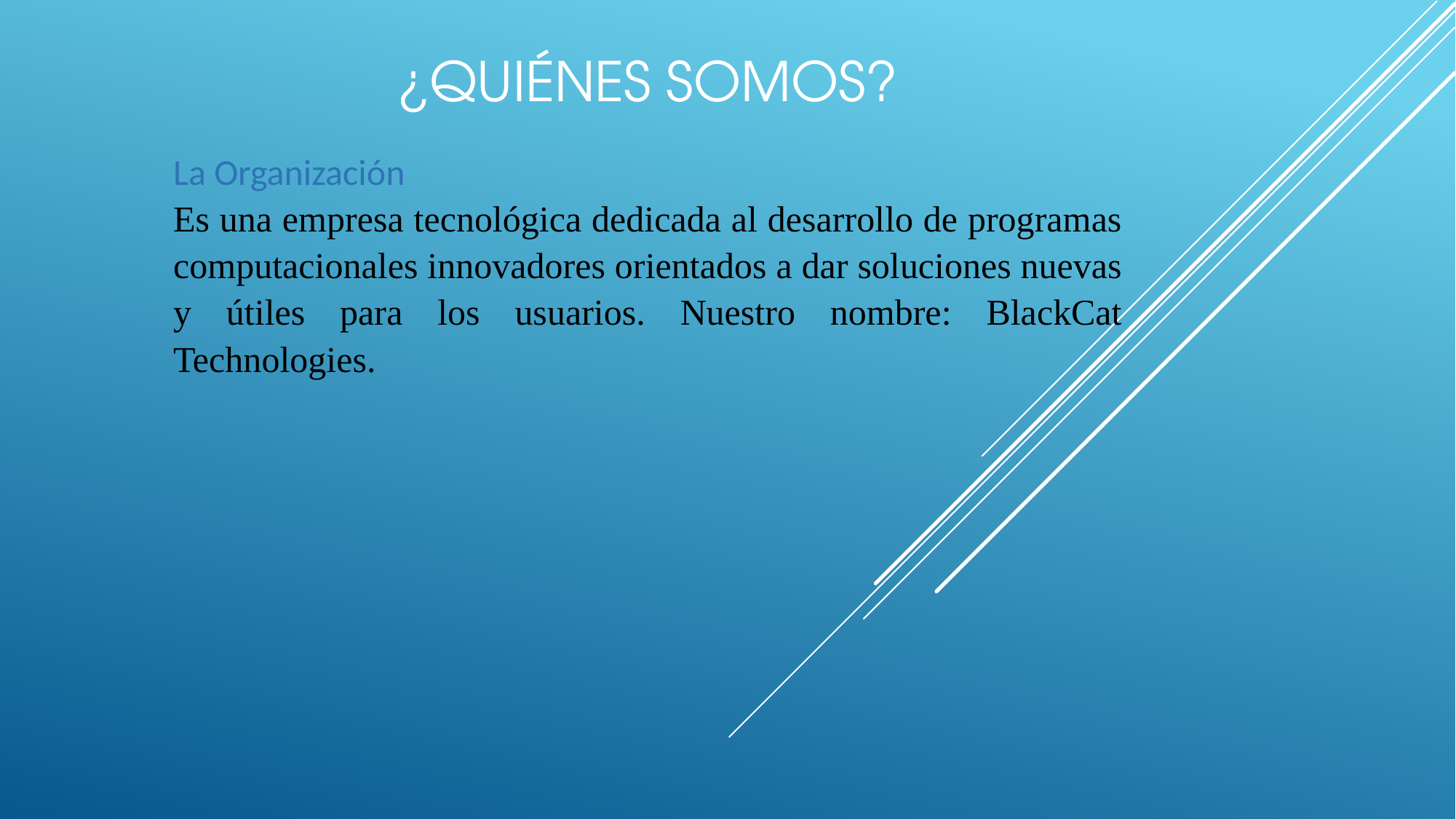

# ¿Quiénes somos?

La Organización
Es una empresa tecnológica dedicada al desarrollo de programas computacionales innovadores orientados a dar soluciones nuevas y útiles para los usuarios. Nuestro nombre: BlackCat Technologies.